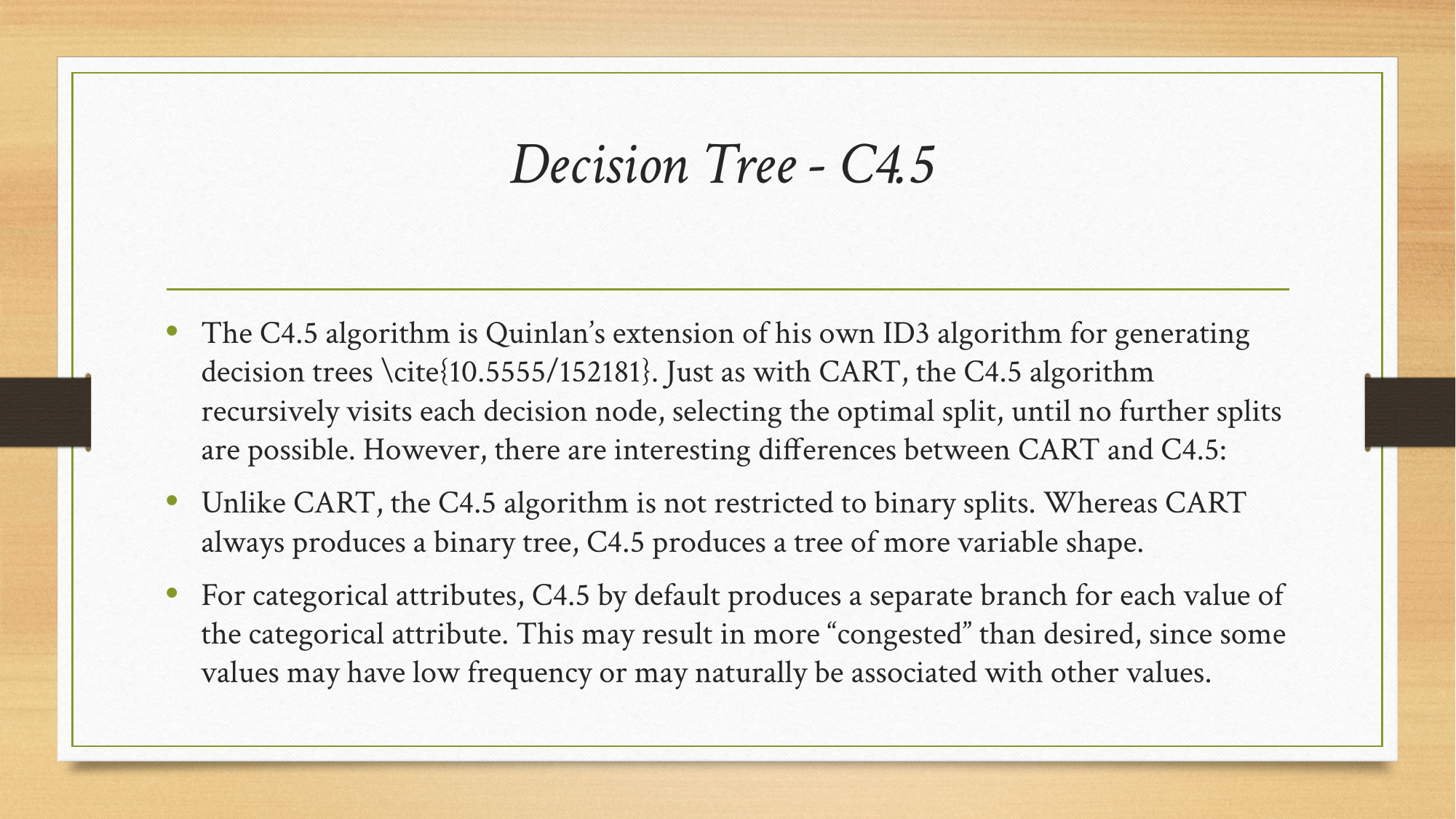

# Decision Tree - C4.5
The C4.5 algorithm is Quinlan’s extension of his own ID3 algorithm for generating decision trees \cite{10.5555/152181}. Just as with CART, the C4.5 algorithm recursively visits each decision node, selecting the optimal split, until no further splits are possible. However, there are interesting differences between CART and C4.5:
Unlike CART, the C4.5 algorithm is not restricted to binary splits. Whereas CART always produces a binary tree, C4.5 produces a tree of more variable shape.
For categorical attributes, C4.5 by default produces a separate branch for each value of the categorical attribute. This may result in more “congested” than desired, since some values may have low frequency or may naturally be associated with other values.